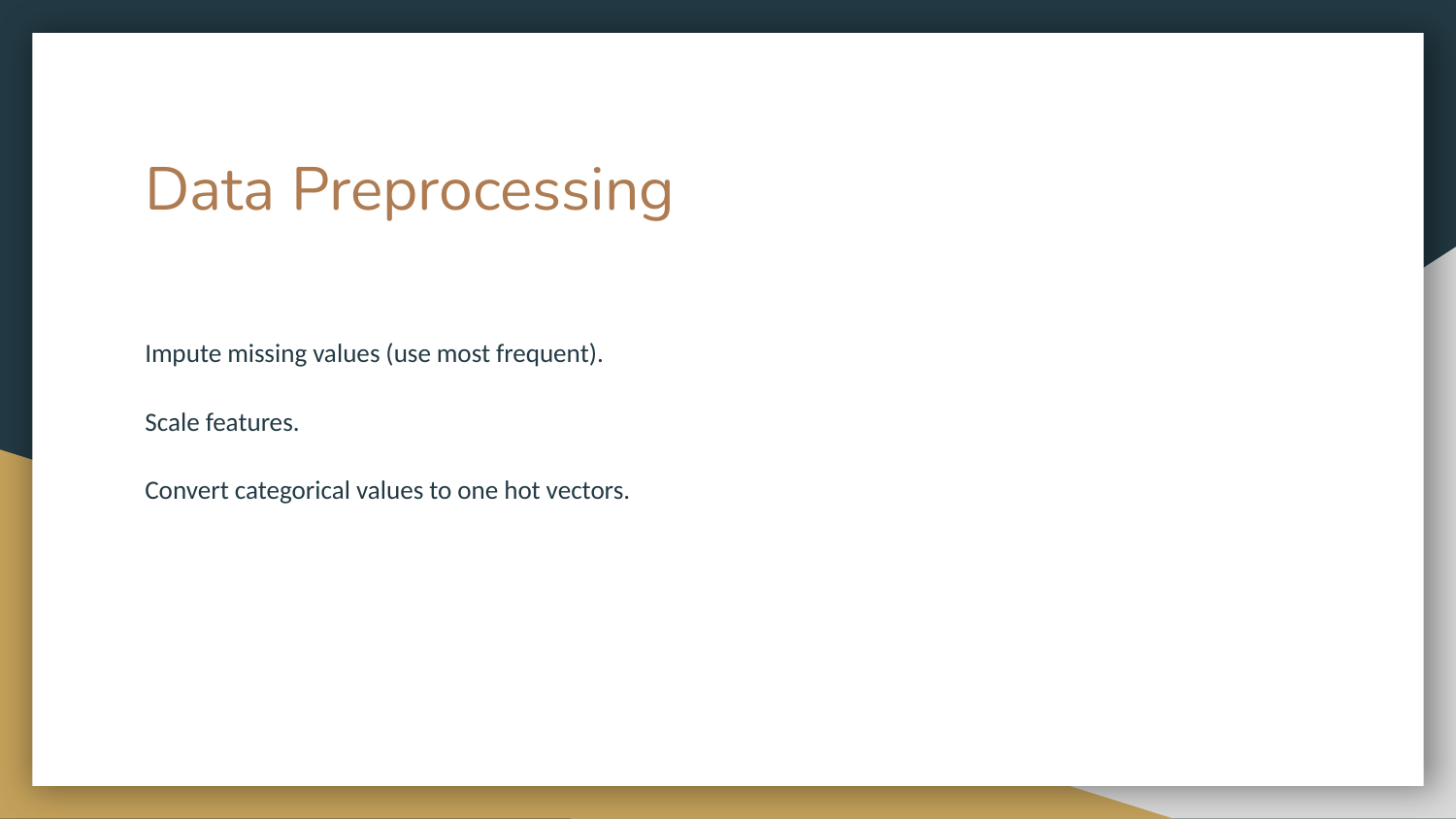

# Data Preprocessing
Impute missing values (use most frequent).
Scale features.
Convert categorical values to one hot vectors.